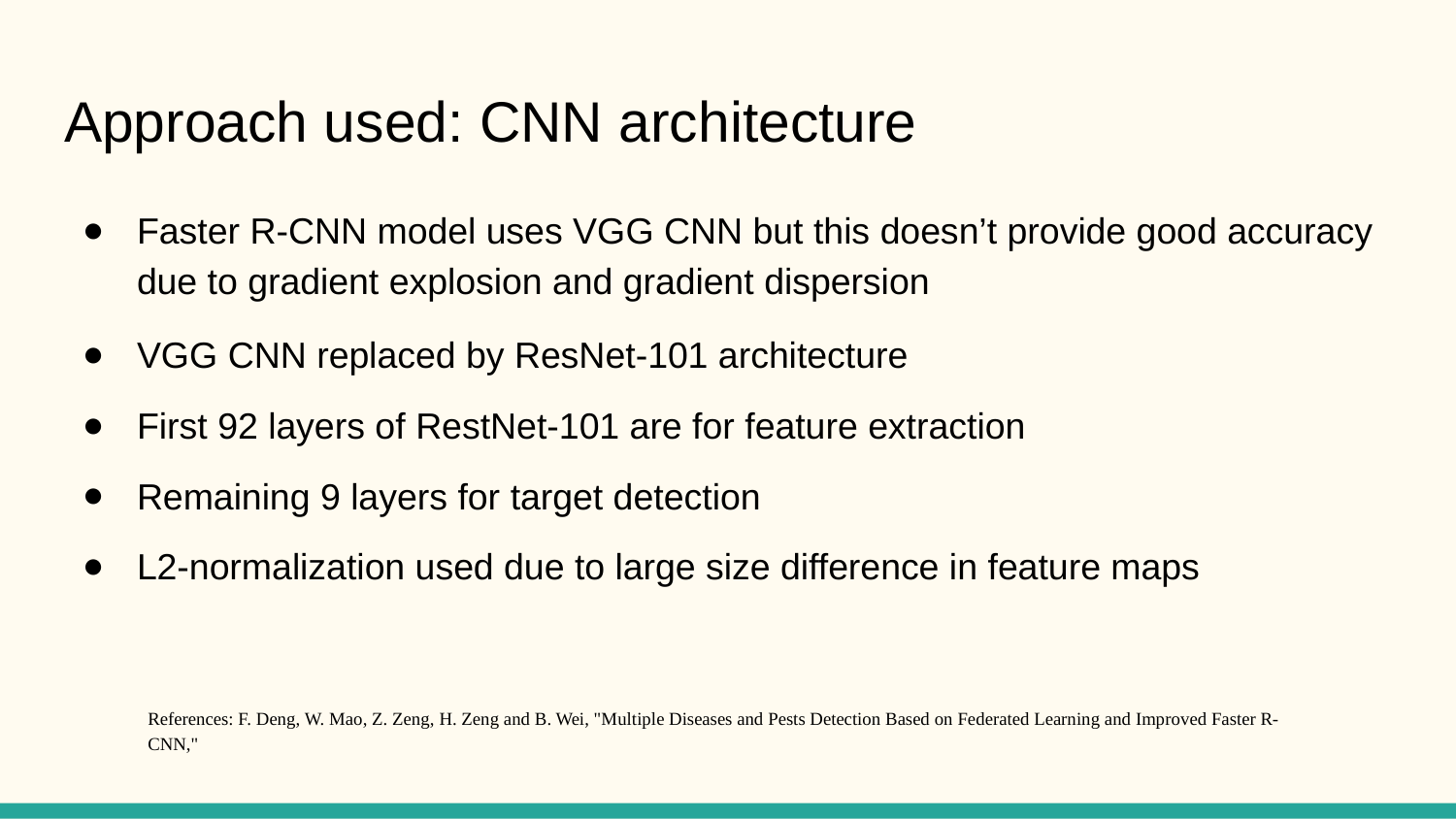

# Approach used: CNN architecture
Faster R-CNN model uses VGG CNN but this doesn’t provide good accuracy due to gradient explosion and gradient dispersion
VGG CNN replaced by ResNet-101 architecture
First 92 layers of RestNet-101 are for feature extraction
Remaining 9 layers for target detection
L2-normalization used due to large size difference in feature maps
References: F. Deng, W. Mao, Z. Zeng, H. Zeng and B. Wei, "Multiple Diseases and Pests Detection Based on Federated Learning and Improved Faster R-CNN,"